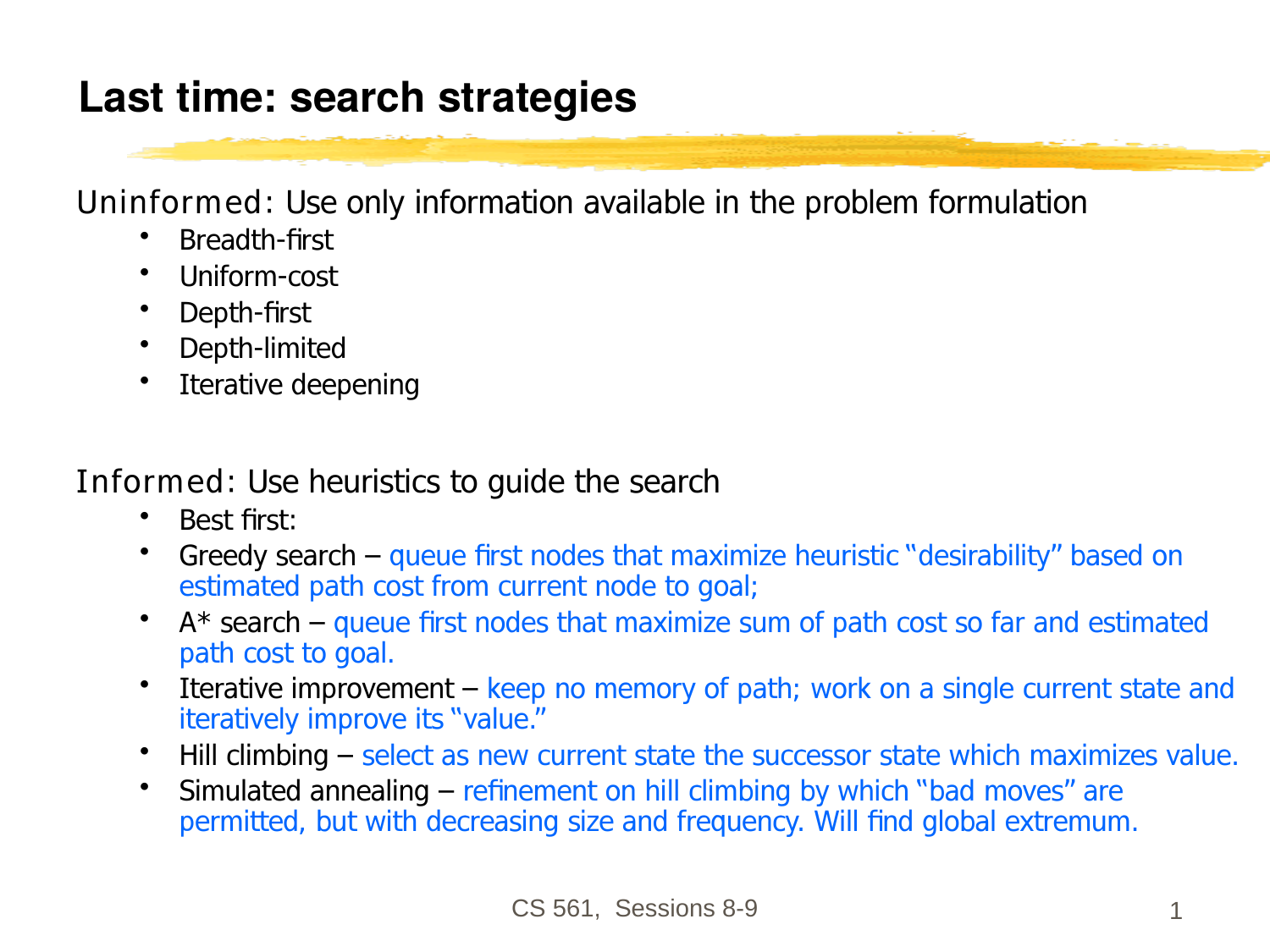

# Last time: search strategies
Uninformed: Use only information available in the problem formulation
Breadth-first
Uniform-cost
Depth-first
Depth-limited
Iterative deepening

Informed: Use heuristics to guide the search
Best first:
Greedy search – queue first nodes that maximize heuristic “desirability” based on estimated path cost from current node to goal;
A* search – queue first nodes that maximize sum of path cost so far and estimated path cost to goal.
Iterative improvement – keep no memory of path; work on a single current state and iteratively improve its “value.”
Hill climbing – select as new current state the successor state which maximizes value.
Simulated annealing – refinement on hill climbing by which “bad moves” are permitted, but with decreasing size and frequency. Will find global extremum.

CS 561,  Sessions 8-9
1